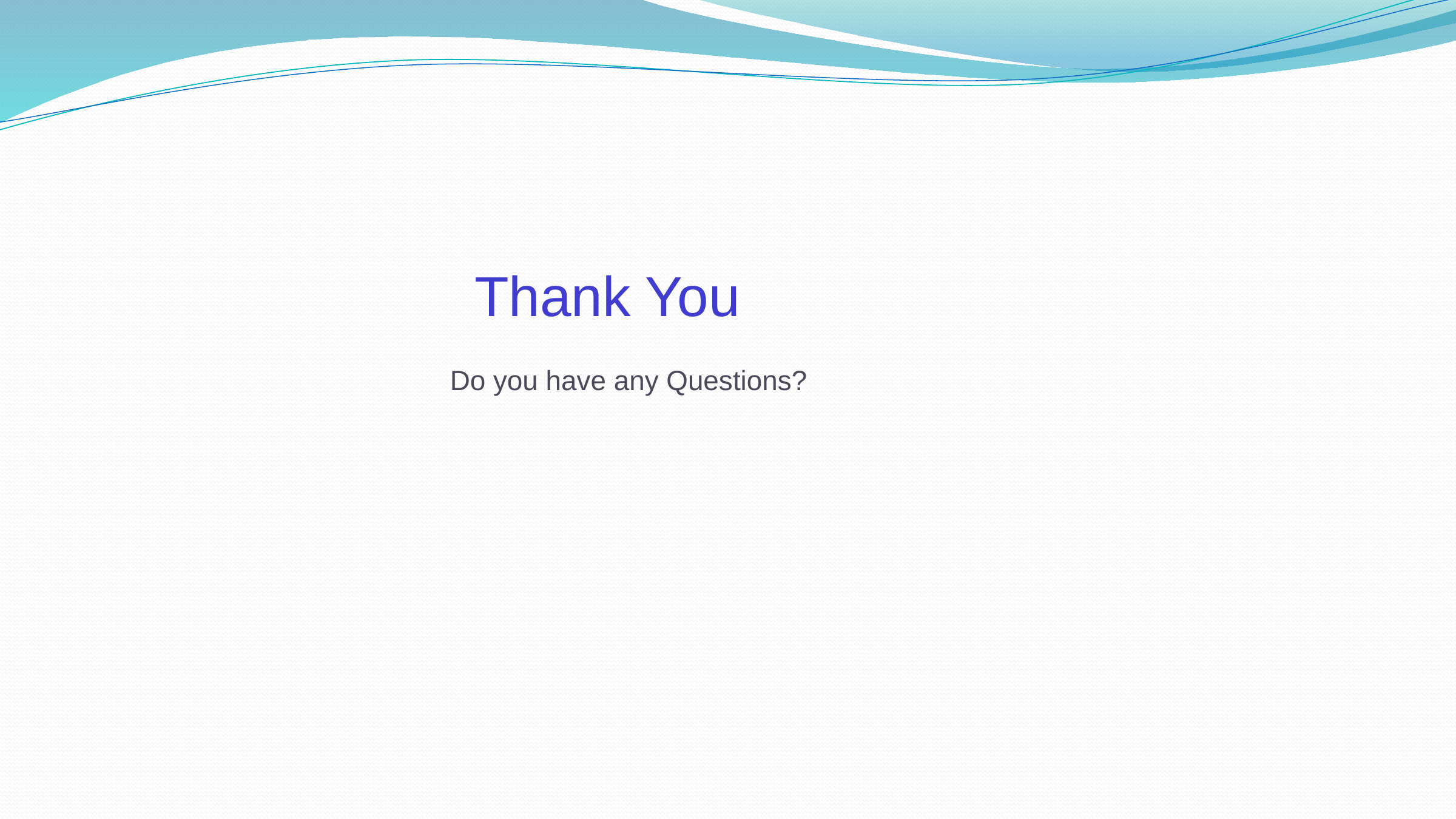

Thank You
          Do you have any Questions?